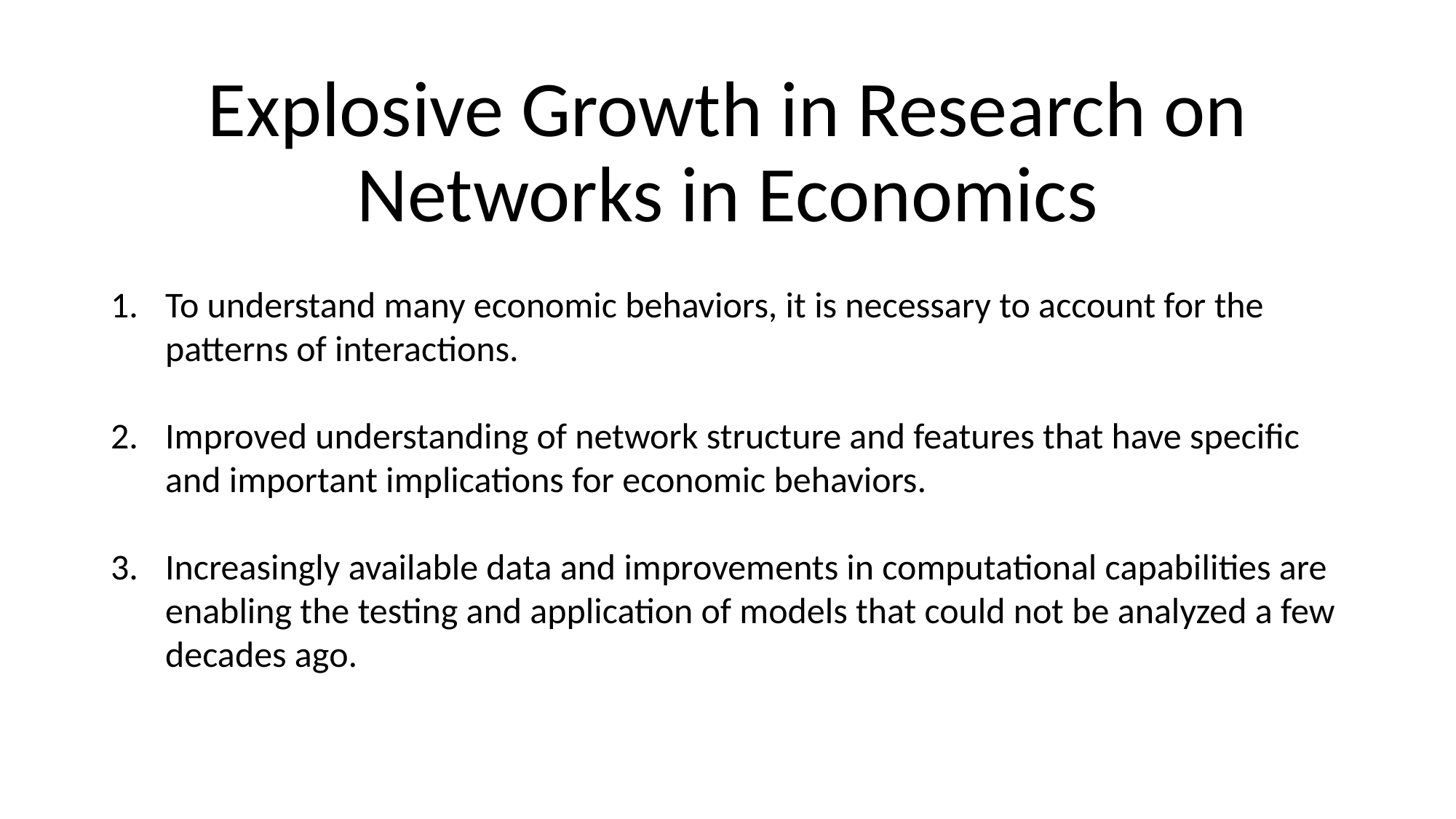

# Explosive Growth in Research on Networks in Economics
To understand many economic behaviors, it is necessary to account for the patterns of interactions.

Improved understanding of network structure and features that have specific and important implications for economic behaviors.

Increasingly available data and improvements in computational capabilities are enabling the testing and application of models that could not be analyzed a few decades ago.